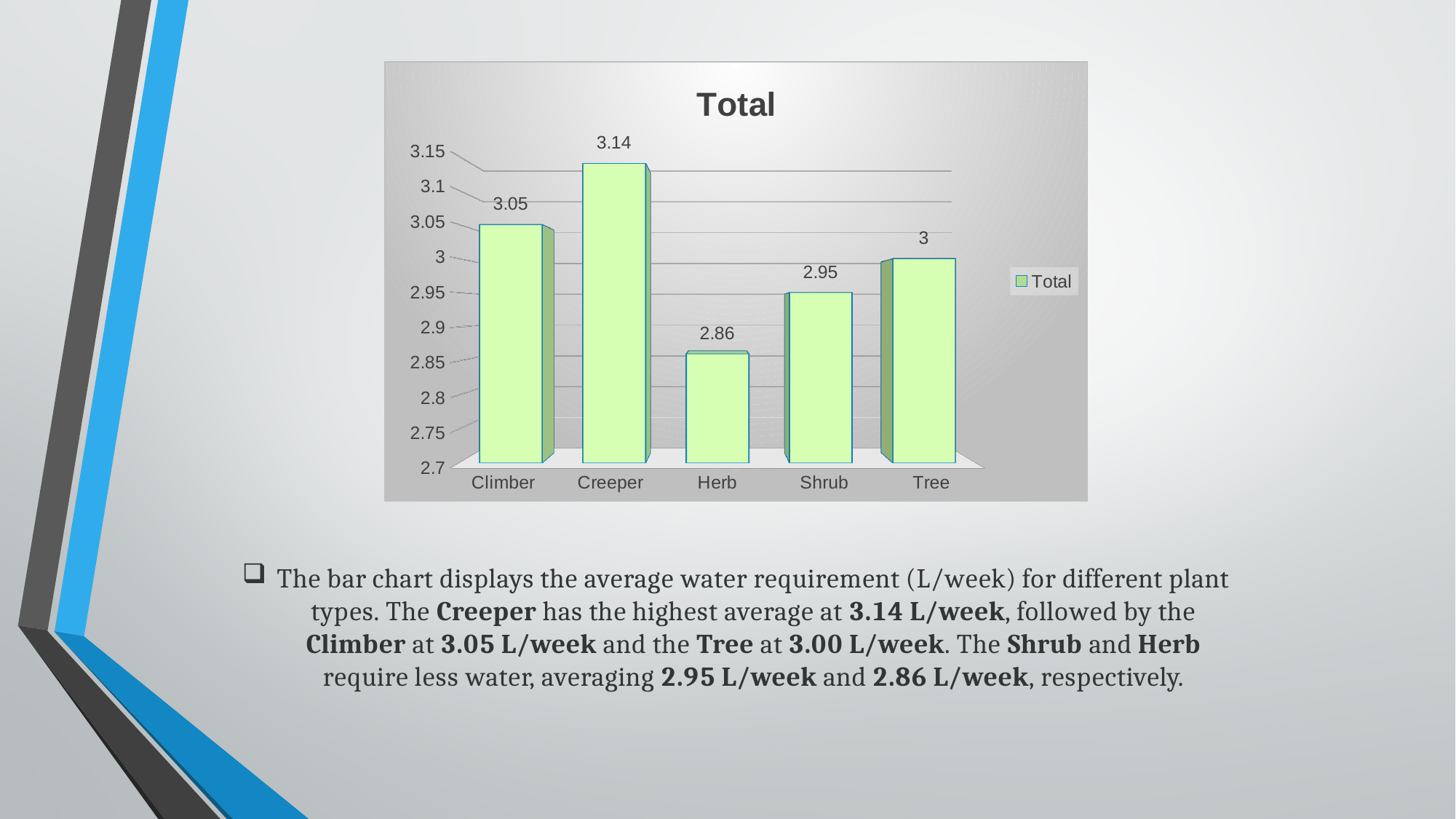

[unsupported chart]

The bar chart displays the average water requirement (L/week) for different plant types. The Creeper has the highest average at 3.14 L/week, followed by the Climber at 3.05 L/week and the Tree at 3.00 L/week. The Shrub and Herb require less water, averaging 2.95 L/week and 2.86 L/week, respectively.